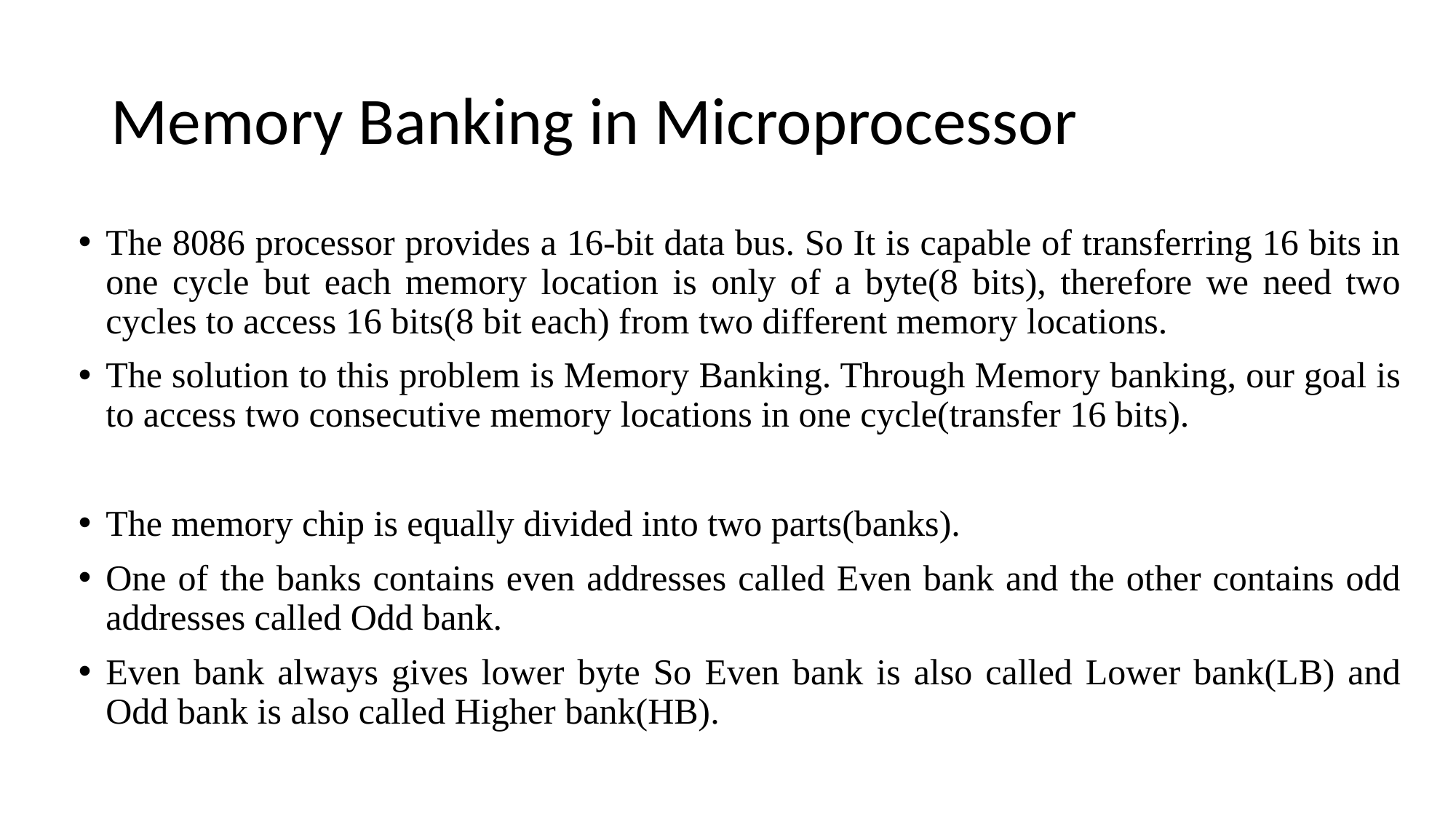

# Memory Banking in Microprocessor
The 8086 processor provides a 16-bit data bus. So It is capable of transferring 16 bits in one cycle but each memory location is only of a byte(8 bits), therefore we need two cycles to access 16 bits(8 bit each) from two different memory locations.
The solution to this problem is Memory Banking. Through Memory banking, our goal is to access two consecutive memory locations in one cycle(transfer 16 bits).

The memory chip is equally divided into two parts(banks).
One of the banks contains even addresses called Even bank and the other contains odd addresses called Odd bank.
Even bank always gives lower byte So Even bank is also called Lower bank(LB) and Odd bank is also called Higher bank(HB).